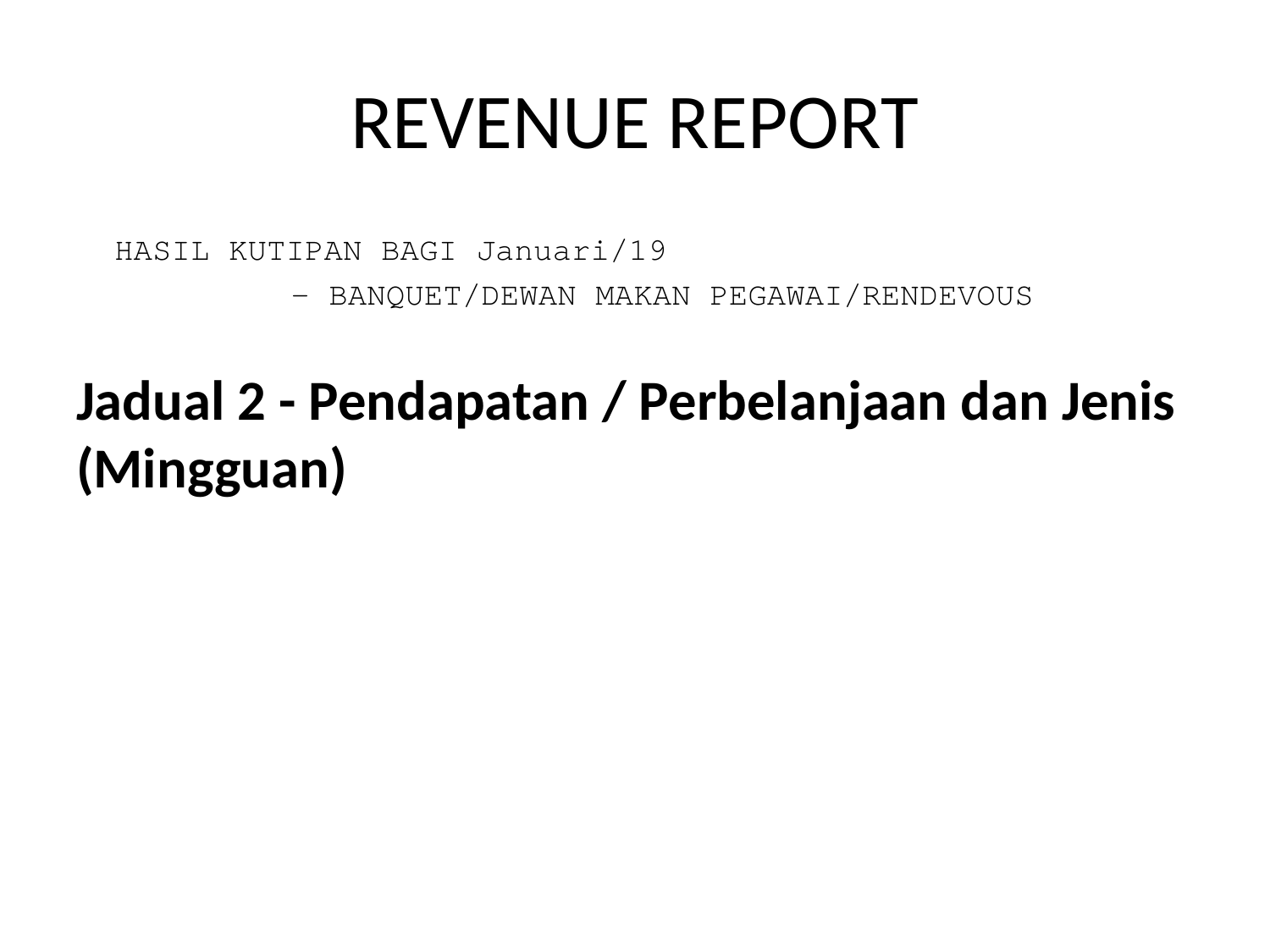

# REVENUE REPORT
  HASIL KUTIPAN BAGI Januari/19
  - BANQUET/DEWAN MAKAN PEGAWAI/RENDEVOUS
Jadual 2 - Pendapatan / Perbelanjaan dan Jenis (Mingguan)